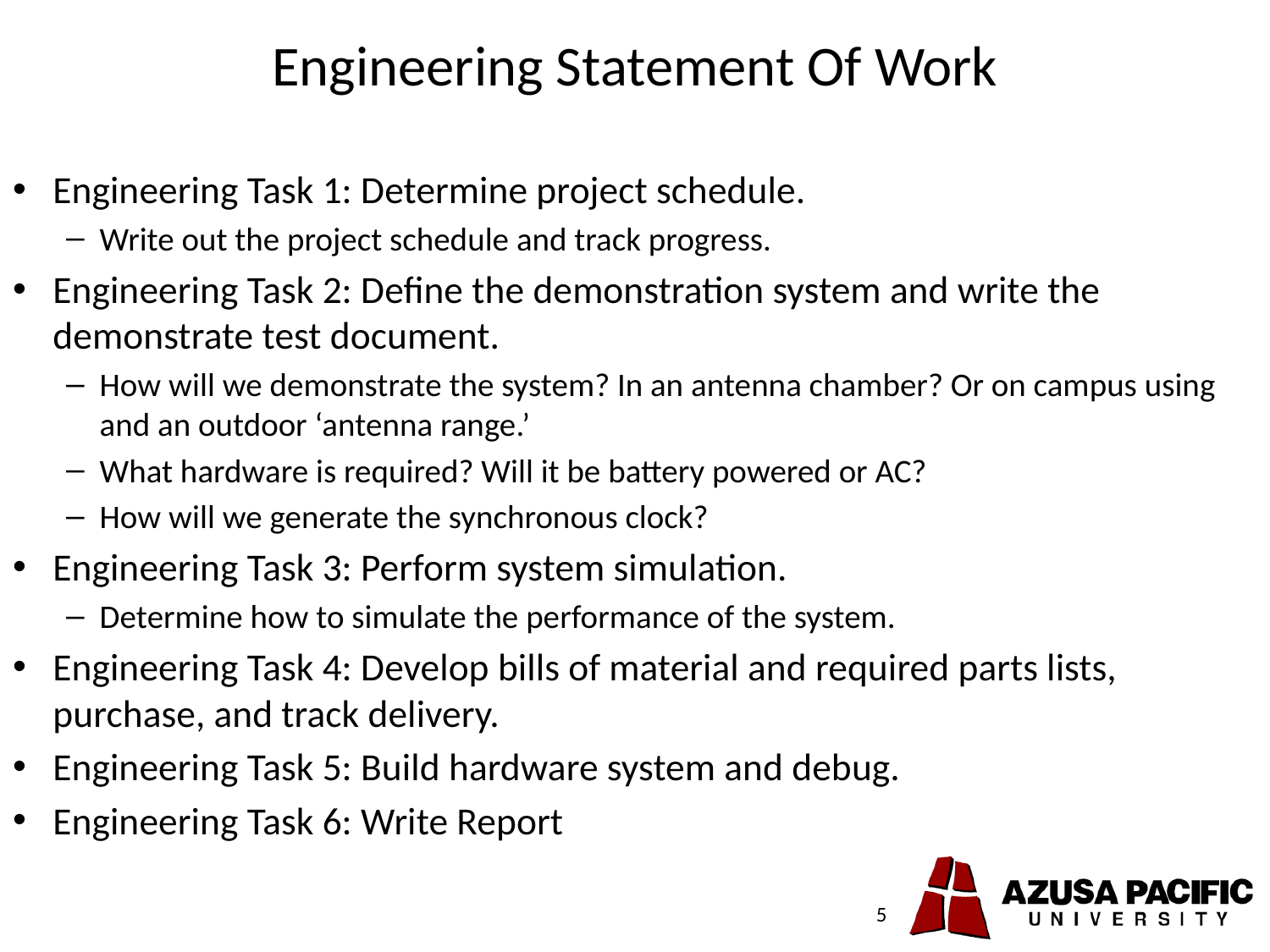

# Engineering Statement Of Work
Engineering Task 1: Determine project schedule.
Write out the project schedule and track progress.
Engineering Task 2: Define the demonstration system and write the demonstrate test document.
How will we demonstrate the system? In an antenna chamber? Or on campus using and an outdoor ‘antenna range.’
What hardware is required? Will it be battery powered or AC?
How will we generate the synchronous clock?
Engineering Task 3: Perform system simulation.
Determine how to simulate the performance of the system.
Engineering Task 4: Develop bills of material and required parts lists, purchase, and track delivery.
Engineering Task 5: Build hardware system and debug.
Engineering Task 6: Write Report
5